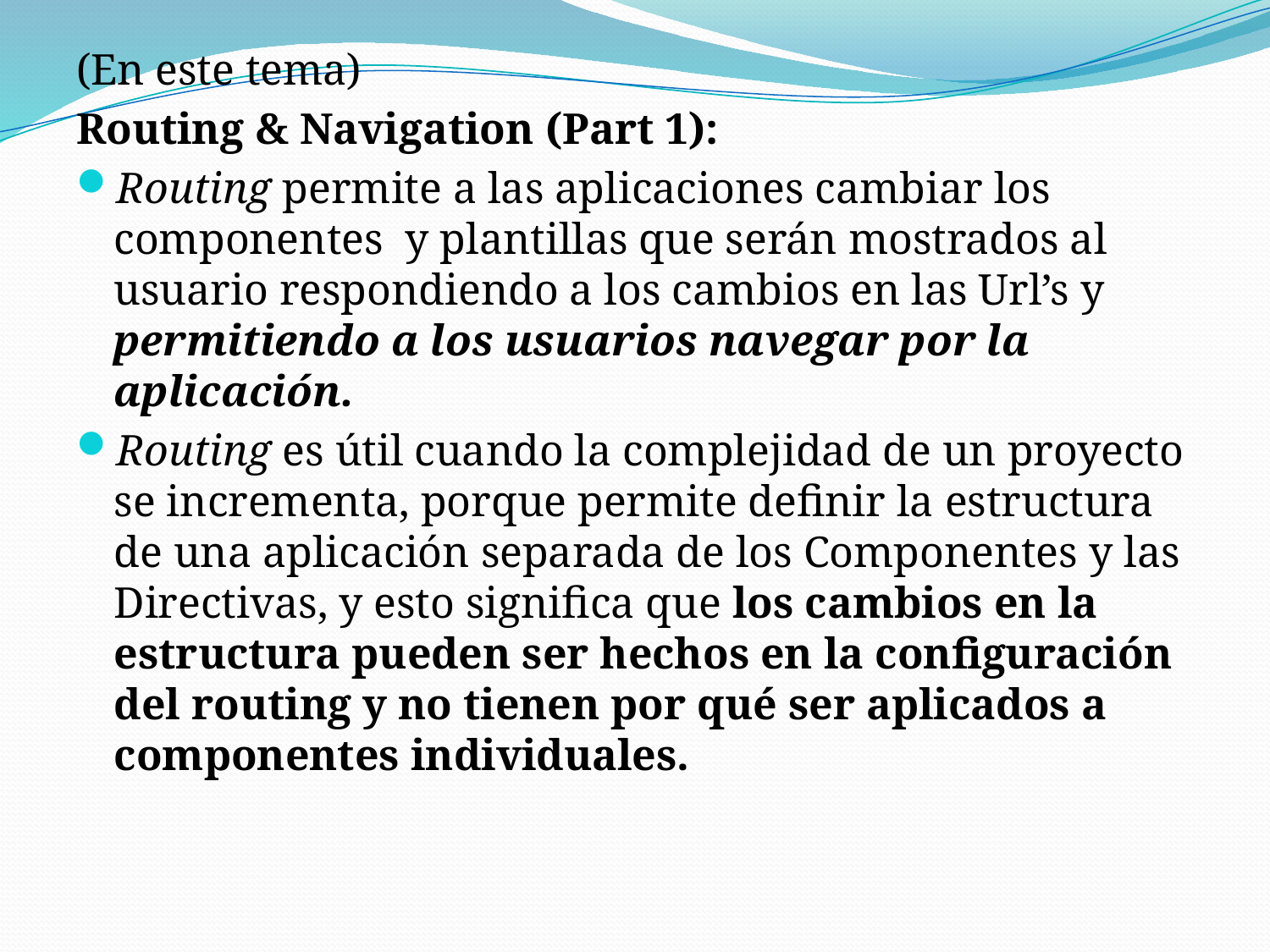

(En este tema)
Routing & Navigation (Part 1):
Routing permite a las aplicaciones cambiar los componentes  y plantillas que serán mostrados al usuario respondiendo a los cambios en las Url’s y permitiendo a los usuarios navegar por la aplicación.
Routing es útil cuando la complejidad de un proyecto se incrementa, porque permite definir la estructura de una aplicación separada de los Componentes y las Directivas, y esto significa que los cambios en la estructura pueden ser hechos en la configuración del routing y no tienen por qué ser aplicados a componentes individuales.